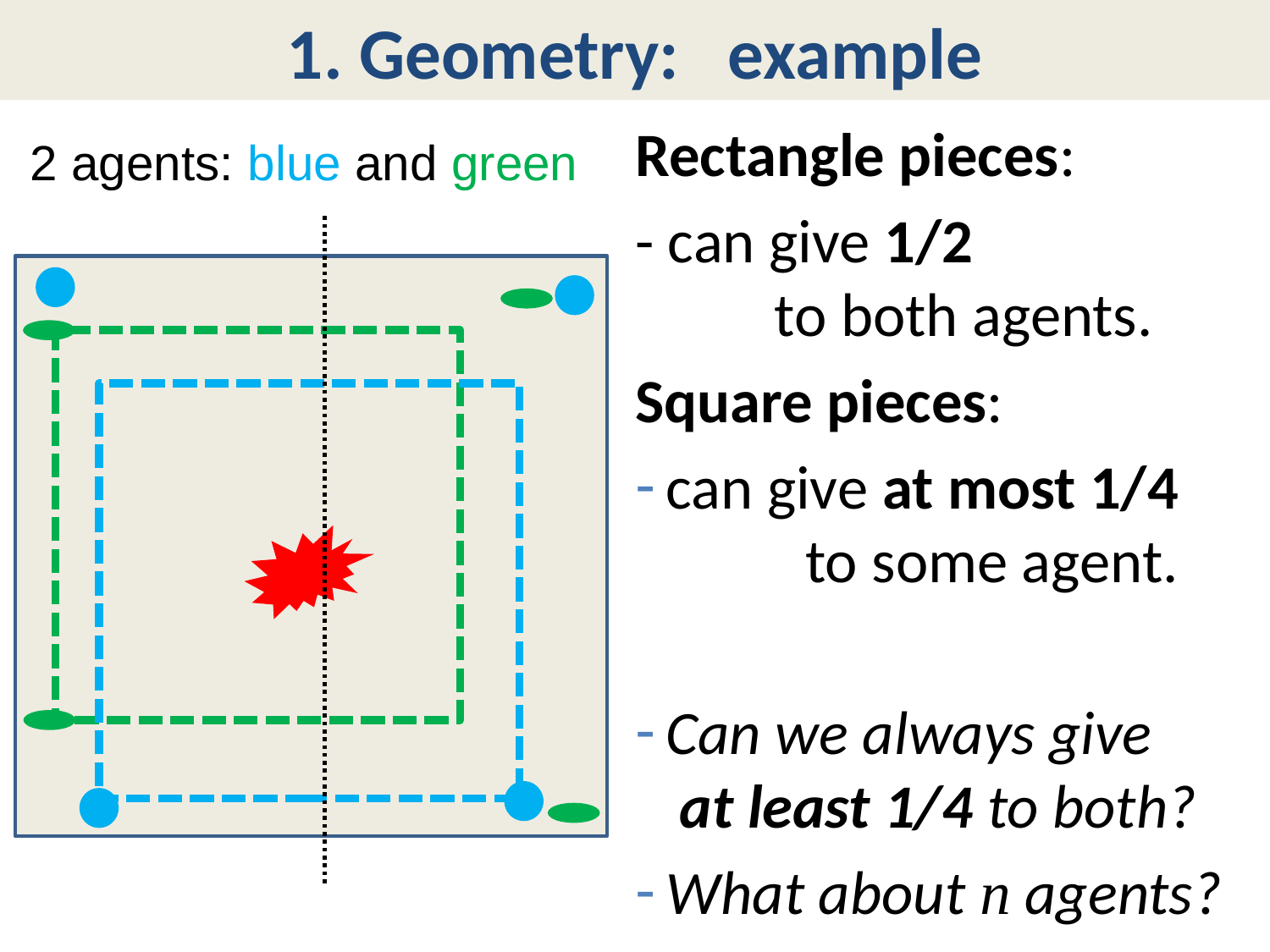

# 1. Geometry:   example
Rectangle pieces:
- can give 1/2
          to both agents.
Square pieces:
can give at most 1/4
          to some agent.

Can we always give
 at least 1/4 to both?
What about n agents?
2 agents: blue and green